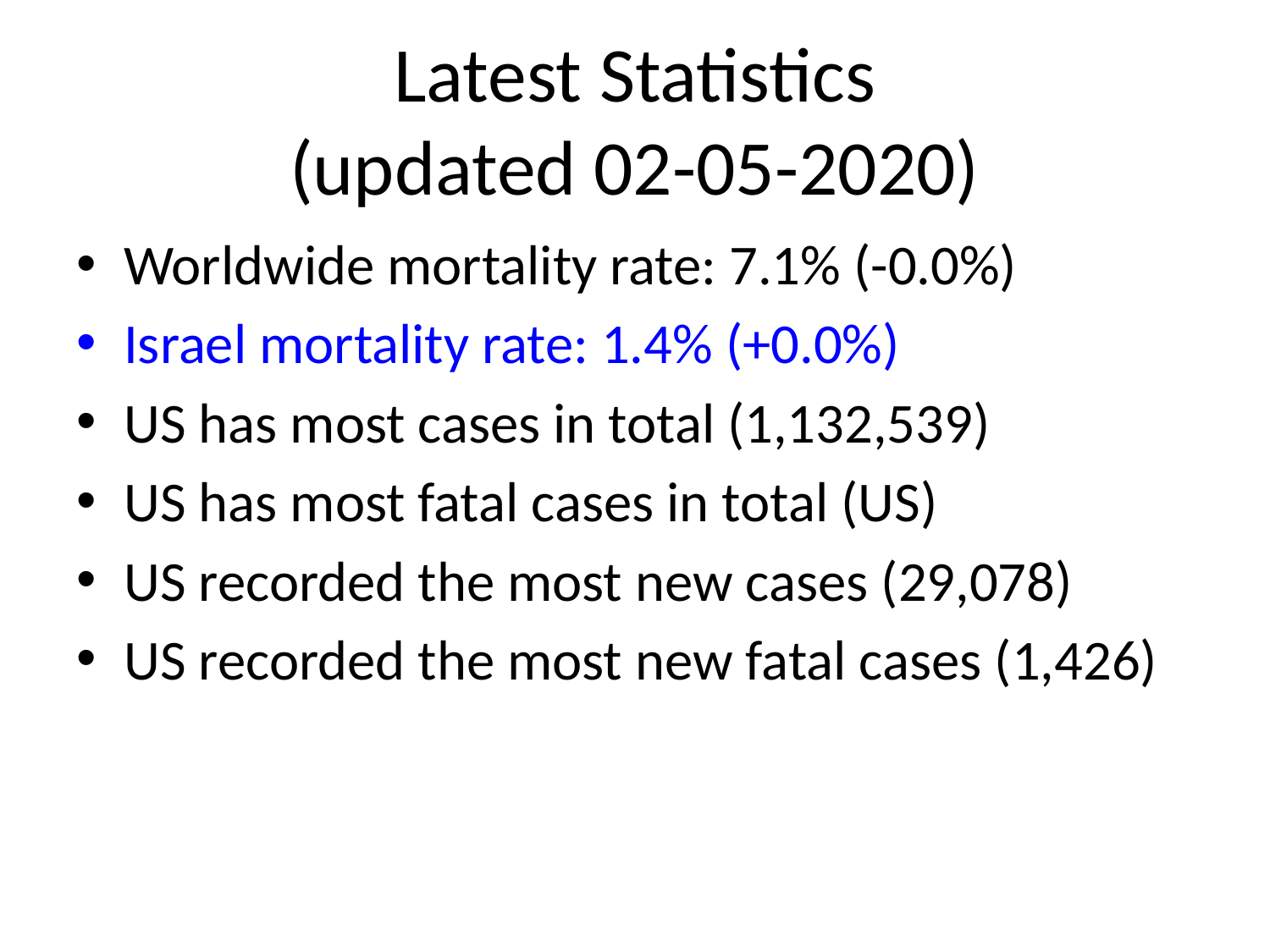

# Latest Statistics
(updated 02-05-2020)
Worldwide mortality rate: 7.1% (-0.0%)
Israel mortality rate: 1.4% (+0.0%)
US has most cases in total (1,132,539)
US has most fatal cases in total (US)
US recorded the most new cases (29,078)
US recorded the most new fatal cases (1,426)